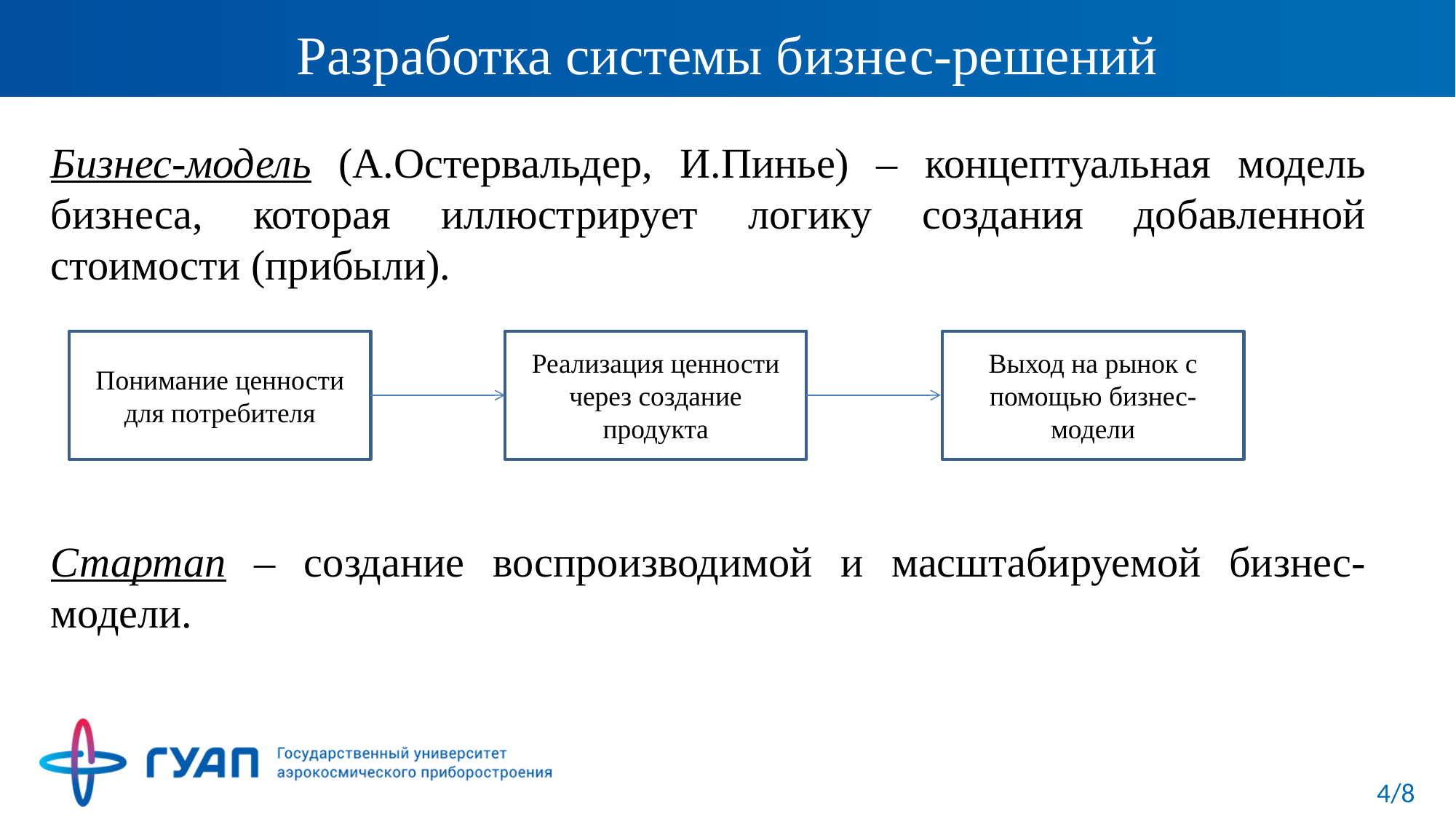

# Разработка системы бизнес-решений
Бизнес-модель (А.Остервальдер, И.Пинье) – концептуальная модель бизнеса, которая иллюстрирует логику создания добавленной стоимости (прибыли).

Стартап – создание воспроизводимой и масштабируемой бизнес-модели.

Понимание ценности для потребителя
Реализация ценности через создание продукта
Выход на рынок с помощью бизнес-модели